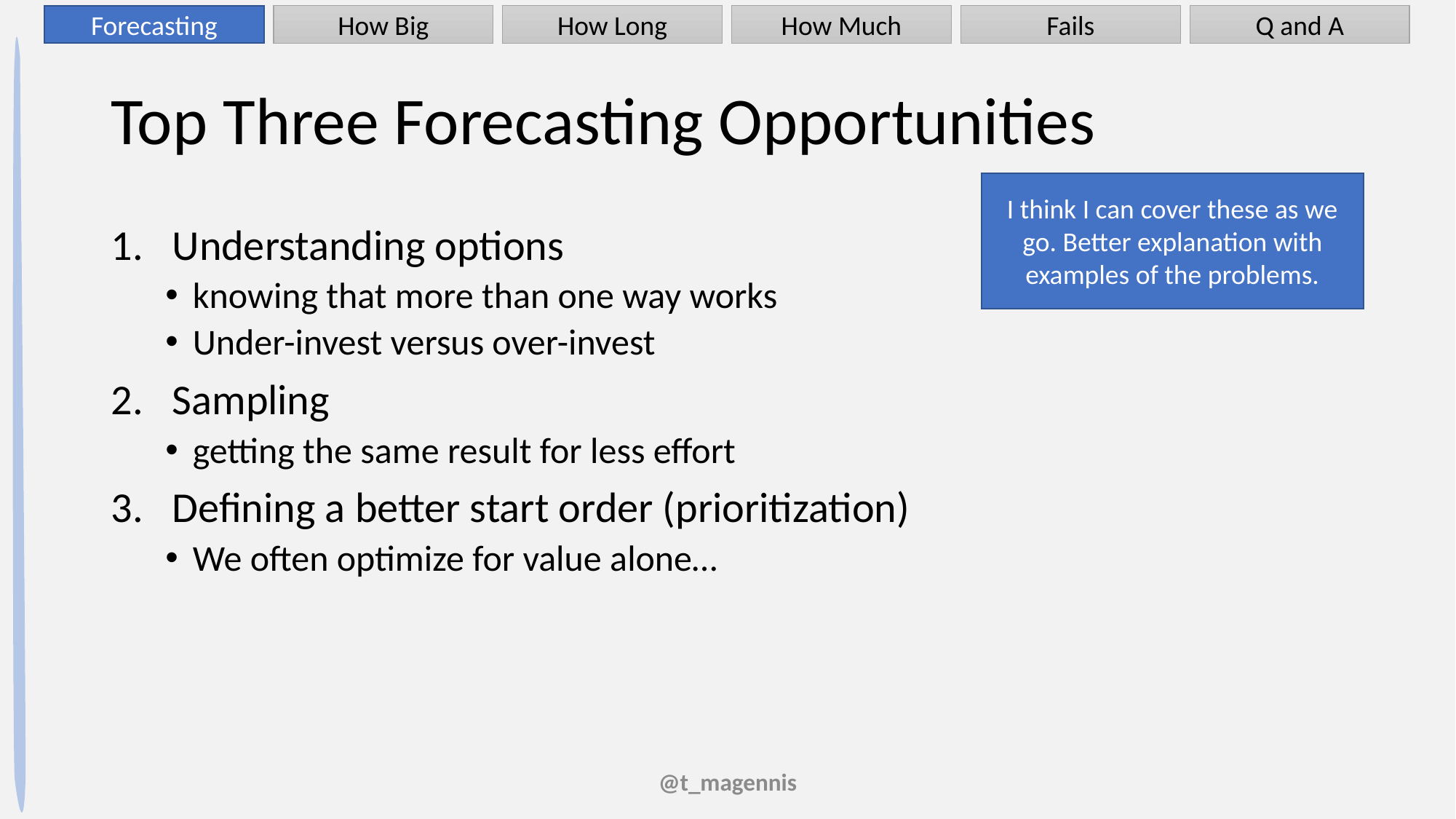

Forecasting
How Big
How Long
How Much
Fails
Q and A
# Top Three Forecasting Opportunities
I think I can cover these as we go. Better explanation with examples of the problems.
Understanding options
knowing that more than one way works
Under-invest versus over-invest
Sampling
getting the same result for less effort
Defining a better start order (prioritization)
We often optimize for value alone…
@t_magennis